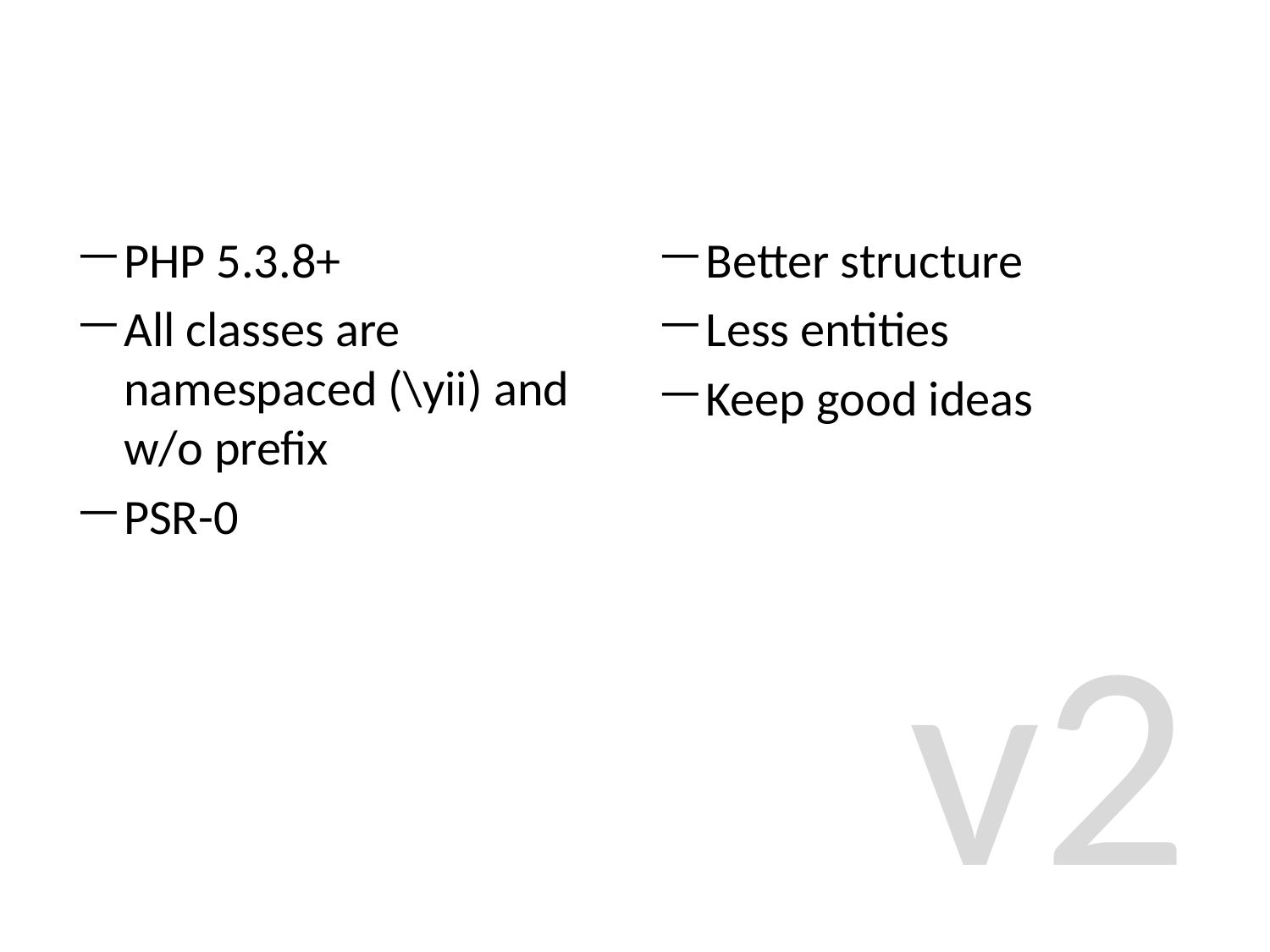

PHP 5.3.8+
All classes are namespaced (\yii) and w/o prefix
PSR-0
Better structure
Less entities
Keep good ideas
v2